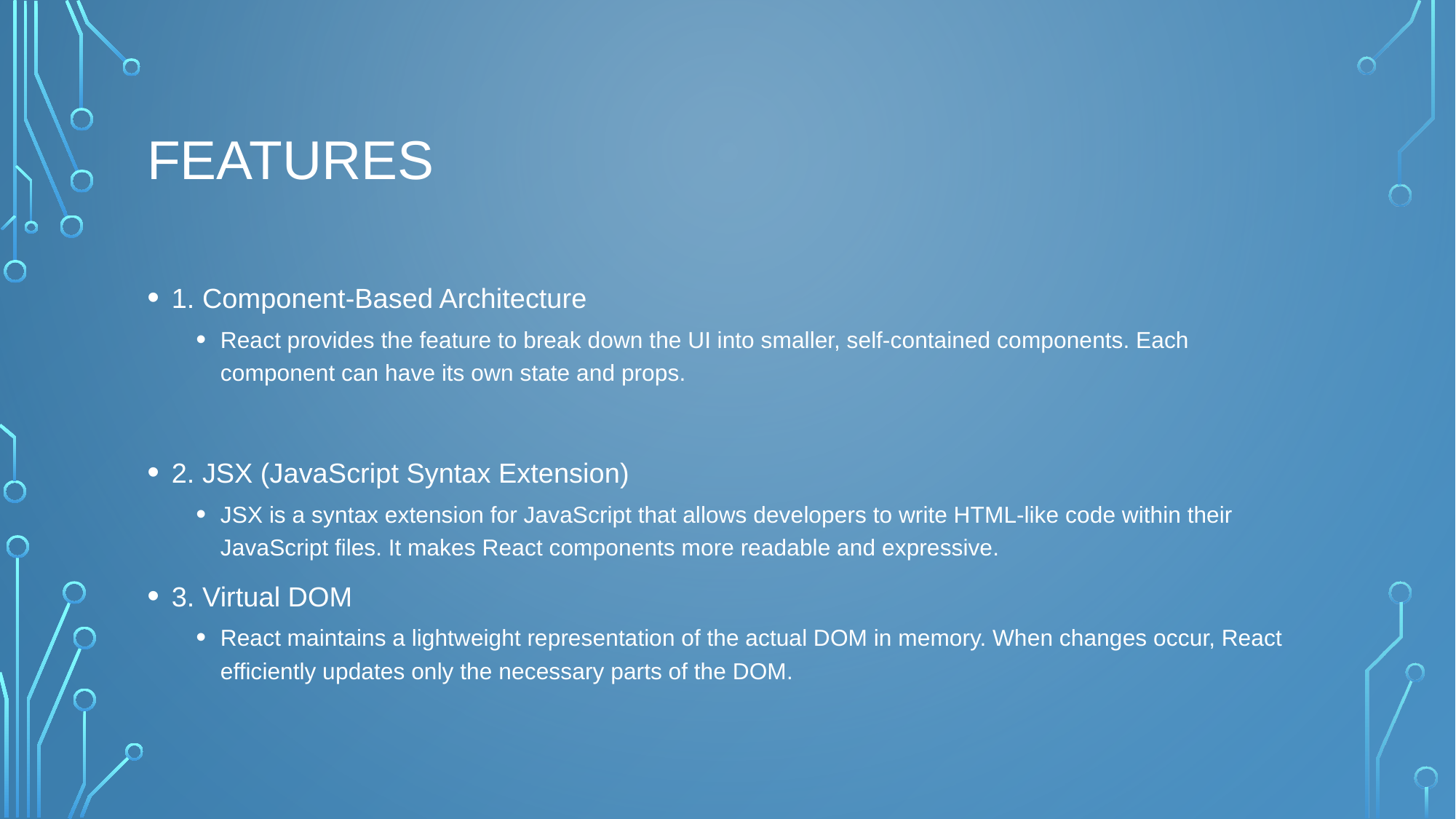

# Features
1. Component-Based Architecture
React provides the feature to break down the UI into smaller, self-contained components. Each component can have its own state and props.

2. JSX (JavaScript Syntax Extension)
JSX is a syntax extension for JavaScript that allows developers to write HTML-like code within their JavaScript files. It makes React components more readable and expressive.
3. Virtual DOM
React maintains a lightweight representation of the actual DOM in memory. When changes occur, React efficiently updates only the necessary parts of the DOM.